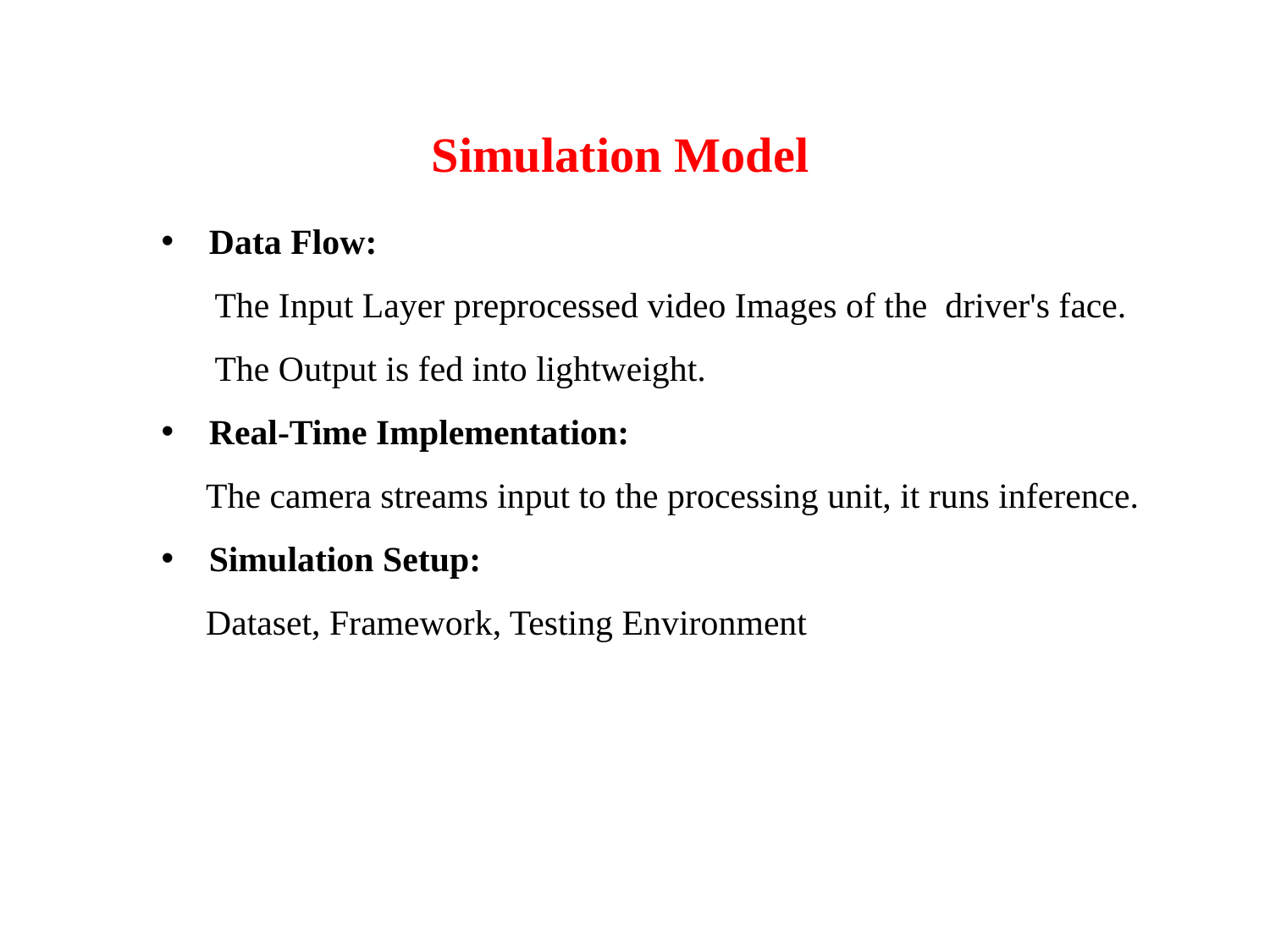

Simulation Model

Data Flow:
      The Input Layer preprocessed video Images of the  driver's face.
      The Output is fed into lightweight.
Real-Time Implementation:
     The camera streams input to the processing unit, it runs inference.
Simulation Setup:
     Dataset, Framework, Testing Environment